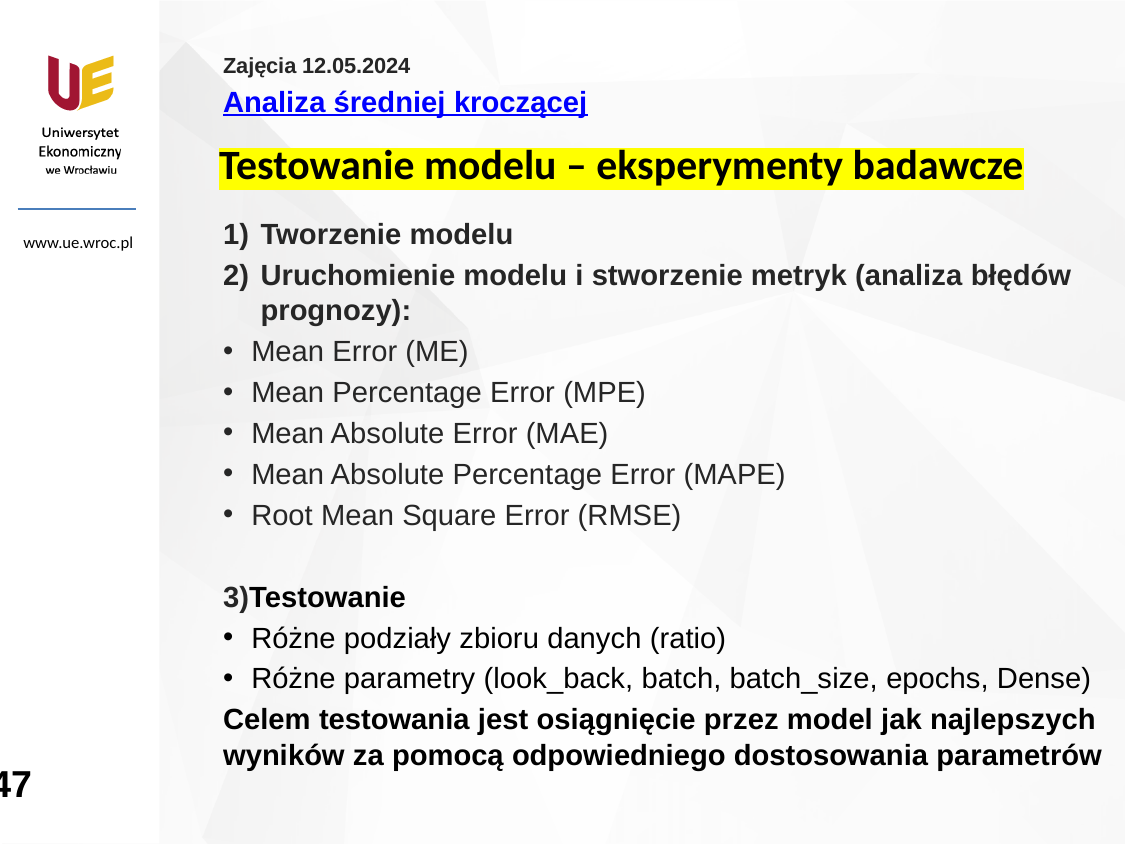

Zajęcia 12.05.2024
Analiza średniej kroczącej

Tworzenie modelu
Uruchomienie modelu i stworzenie metryk (analiza błędów prognozy):
Mean Error (ME)
Mean Percentage Error (MPE)
Mean Absolute Error (MAE)
Mean Absolute Percentage Error (MAPE)
Root Mean Square Error (RMSE)

3)Testowanie
Różne podziały zbioru danych (ratio)
Różne parametry (look_back, batch, batch_size, epochs, Dense)
Celem testowania jest osiągnięcie przez model jak najlepszych wyników za pomocą odpowiedniego dostosowania parametrów
Testowanie modelu – eksperymenty badawcze